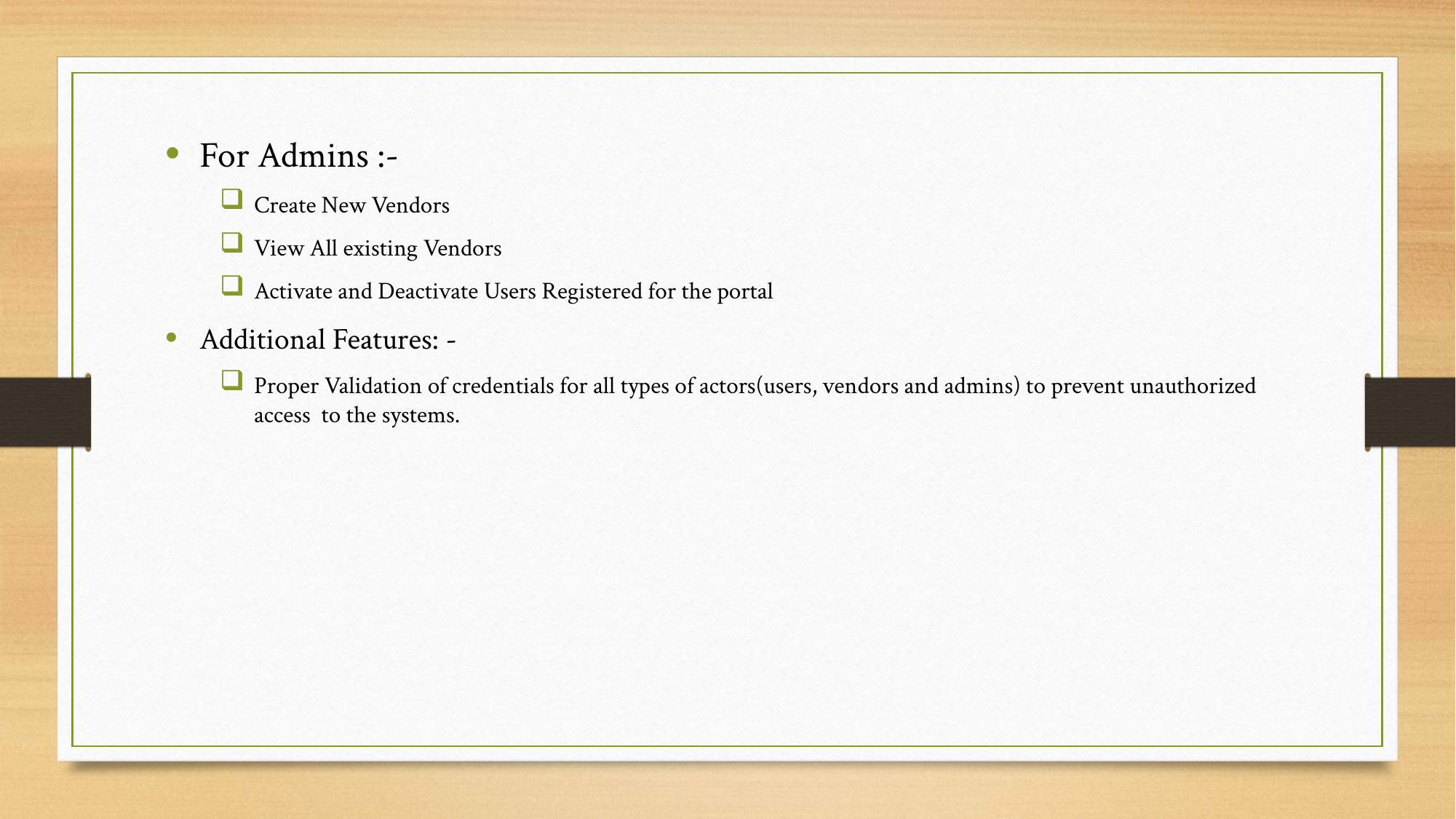

For Admins :-
Create New Vendors
View All existing Vendors
Activate and Deactivate Users Registered for the portal
Additional Features: -
Proper Validation of credentials for all types of actors(users, vendors and admins) to prevent unauthorized access  to the systems.